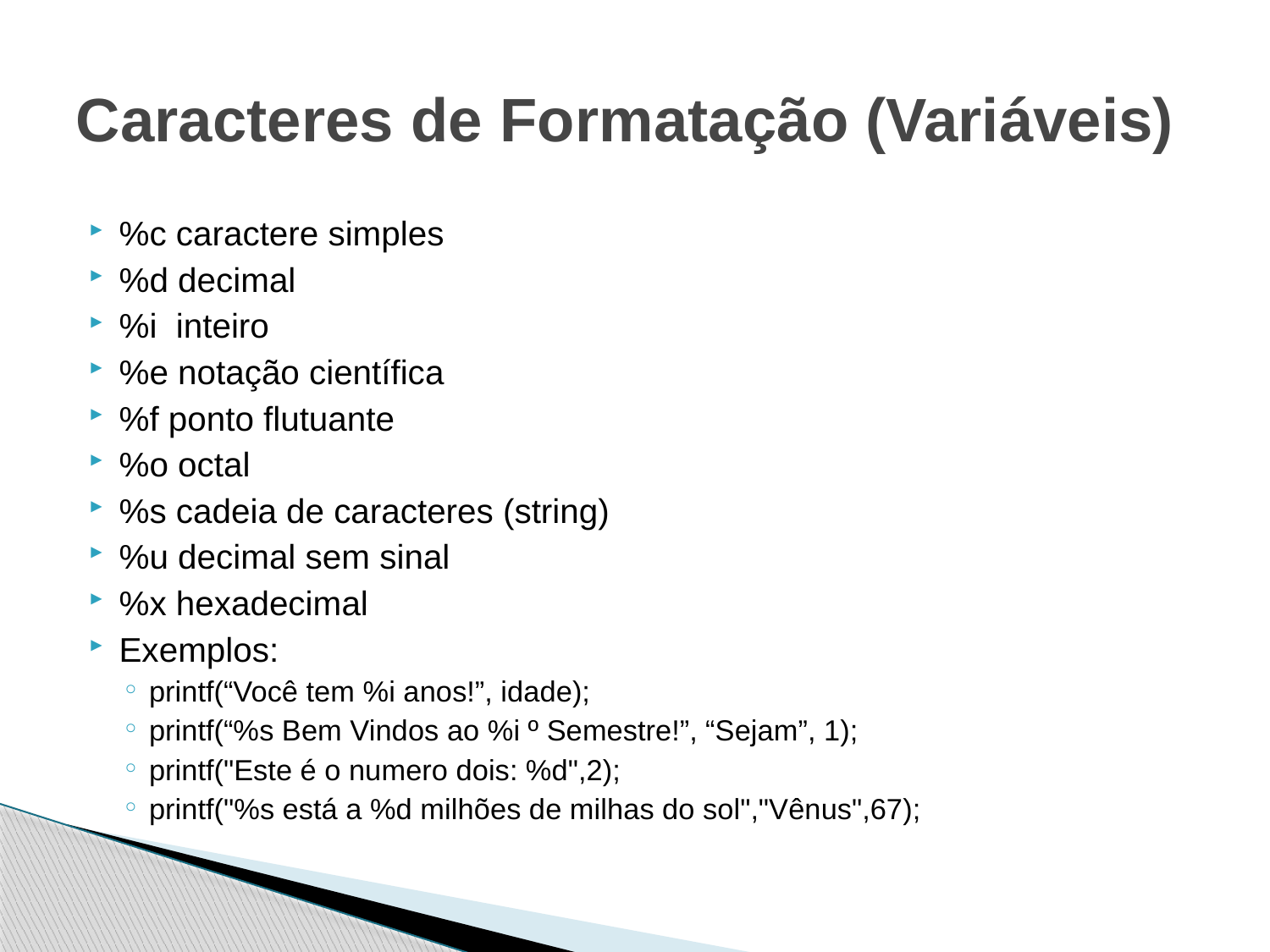

# Caracteres de Formatação (Variáveis)
%c caractere simples
%d decimal
%i  inteiro
%e notação científica
%f ponto flutuante
%o octal
%s cadeia de caracteres (string)
%u decimal sem sinal
%x hexadecimal
Exemplos:
printf(“Você tem %i anos!”, idade);
printf(“%s Bem Vindos ao %i º Semestre!”, “Sejam”, 1);
printf("Este é o numero dois: %d",2);
printf("%s está a %d milhões de milhas do sol","Vênus",67);